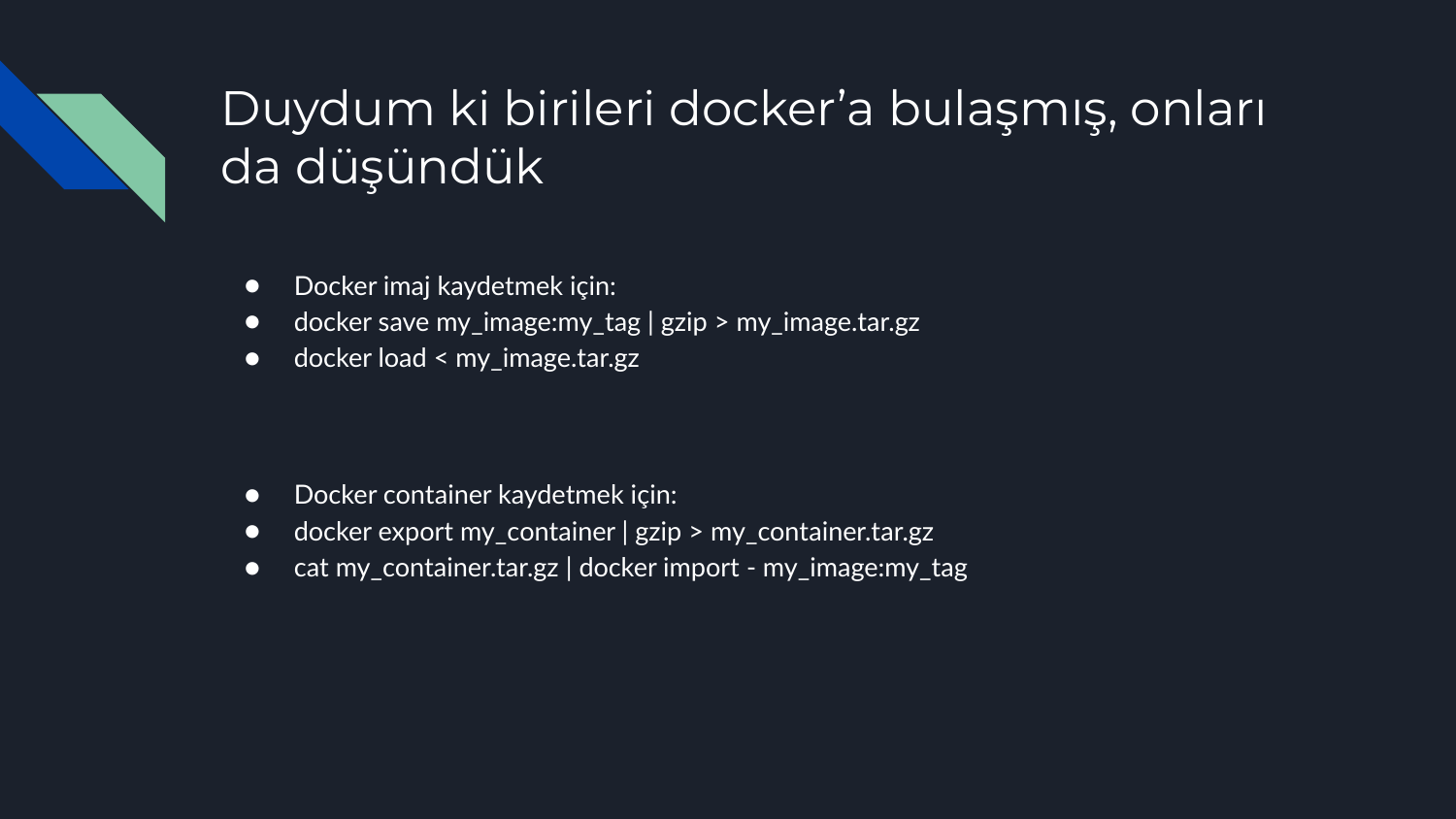

# Duydum ki birileri docker’a bulaşmış, onları da düşündük
Docker imaj kaydetmek için:
docker save my_image:my_tag | gzip > my_image.tar.gz
docker load < my_image.tar.gz

Docker container kaydetmek için:
docker export my_container | gzip > my_container.tar.gz
cat my_container.tar.gz | docker import - my_image:my_tag